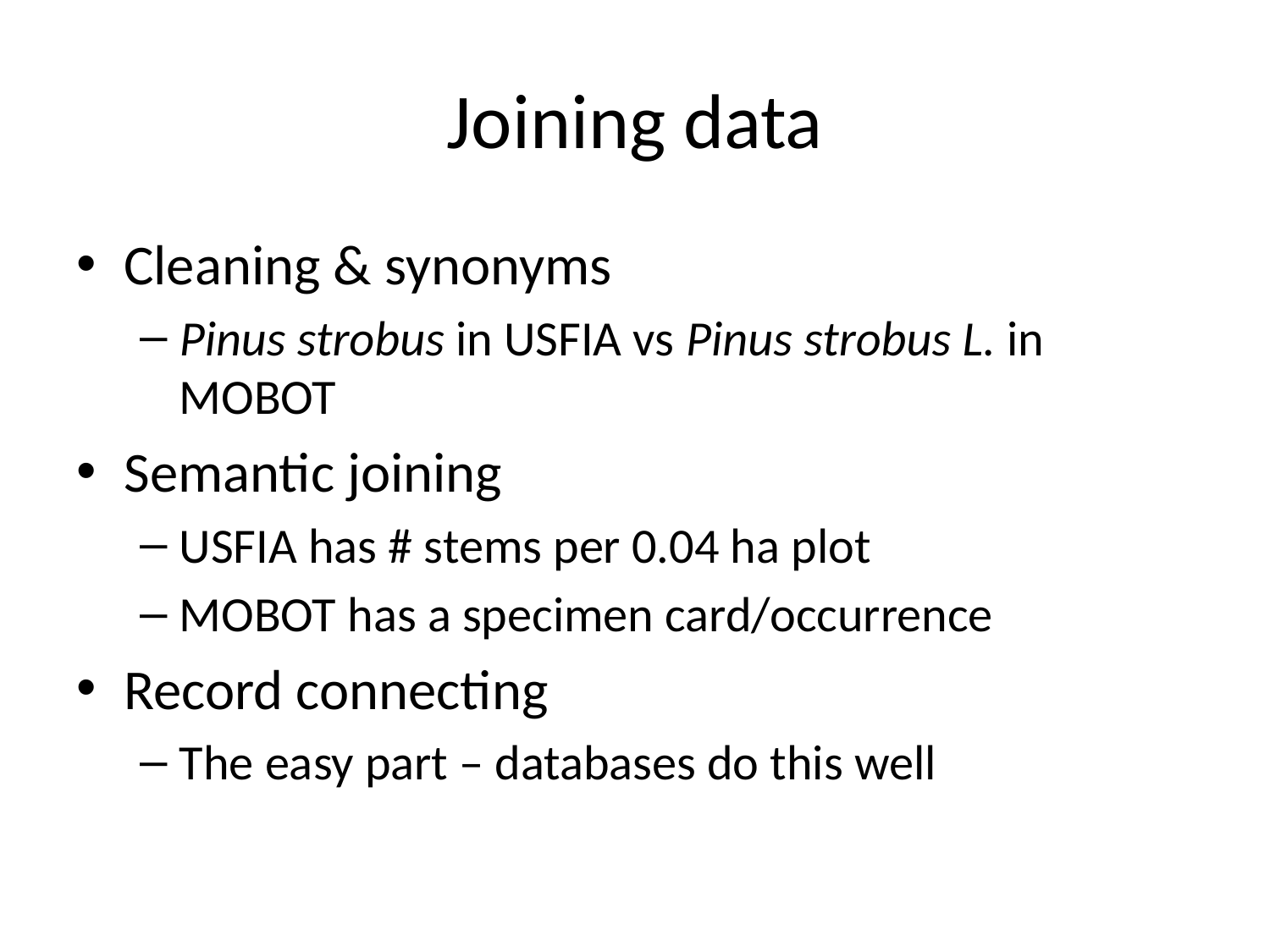

# Joining data
Cleaning & synonyms
Pinus strobus in USFIA vs Pinus strobus L. in MOBOT
Semantic joining
USFIA has # stems per 0.04 ha plot
MOBOT has a specimen card/occurrence
Record connecting
The easy part – databases do this well